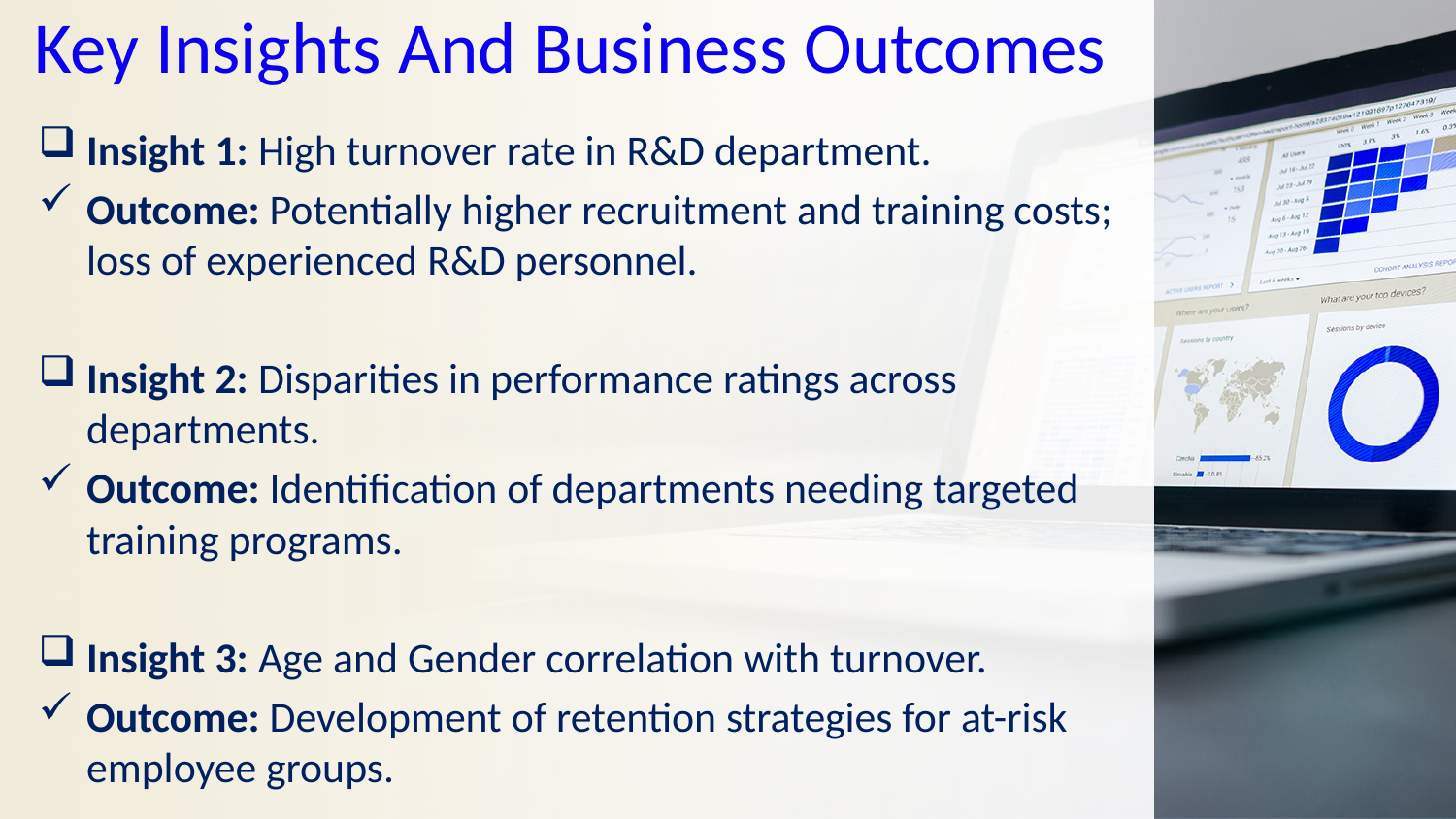

# Key Insights And Business Outcomes
Insight 1: High turnover rate in R&D department.
Outcome: Potentially higher recruitment and training costs; loss of experienced R&D personnel.

Insight 2: Disparities in performance ratings across departments.
Outcome: Identification of departments needing targeted training programs.

Insight 3: Age and Gender correlation with turnover.
Outcome: Development of retention strategies for at-risk employee groups.